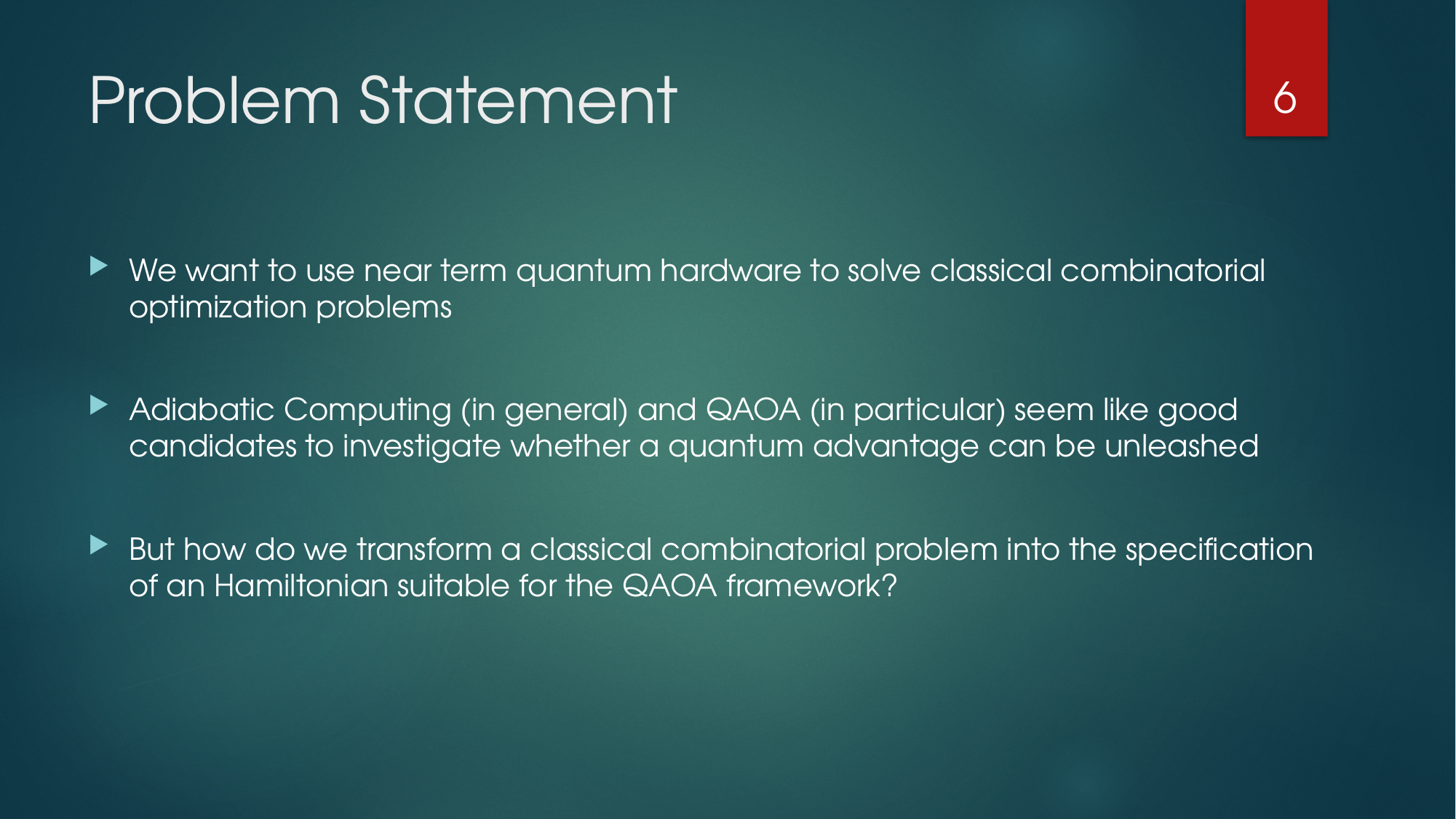

6
# Problem Statement
We want to use near term quantum hardware to solve classical combinatorial optimization problems

Adiabatic Computing (in general) and QAOA (in particular) seem like good candidates to investigate whether a quantum advantage can be unleashed

But how do we transform a classical combinatorial problem into the specification of an Hamiltonian suitable for the QAOA framework?